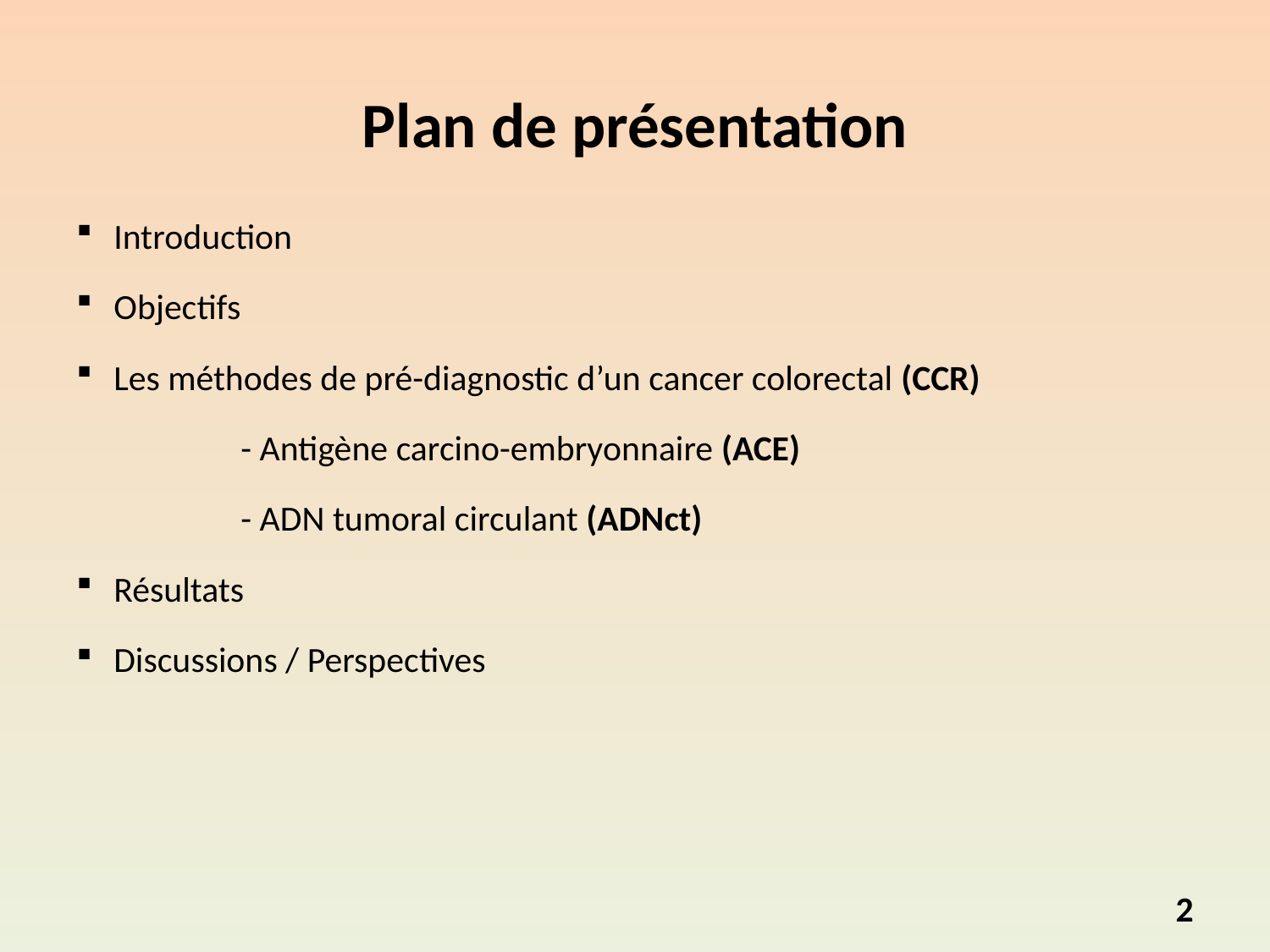

# Plan de présentation
Introduction
Objectifs
Les méthodes de pré-diagnostic d’un cancer colorectal (CCR)
		- Antigène carcino-embryonnaire (ACE)
		- ADN tumoral circulant (ADNct)
Résultats
Discussions / Perspectives

2